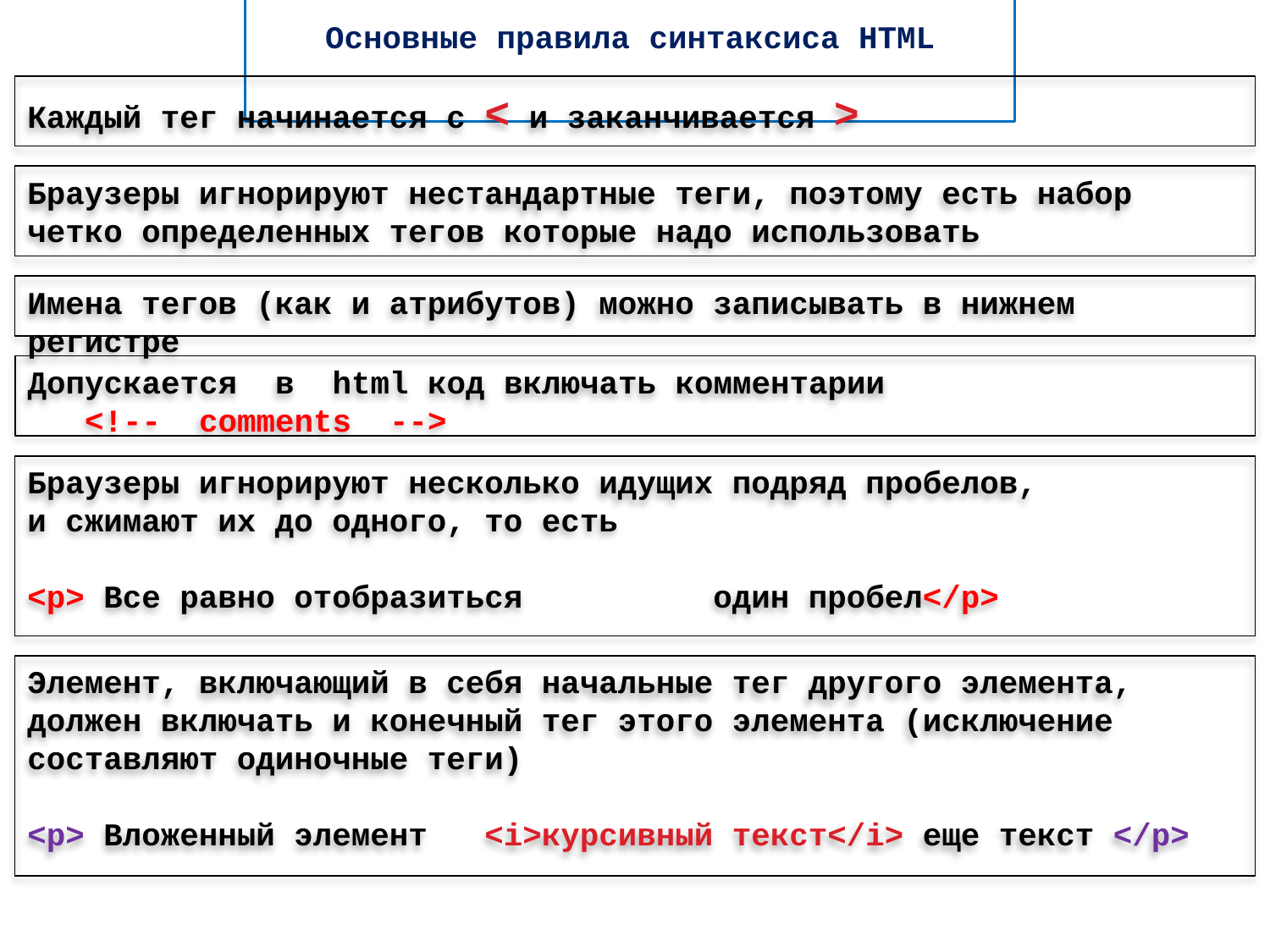

# Основные правила синтаксиса HTML
Каждый тег начинается с < и заканчивается >
Браузеры игнорируют нестандартные теги, поэтому есть набор
четко определенных тегов которые надо использовать
Имена тегов (как и атрибутов) можно записывать в нижнем регистре
Допускается  в  html код включать комментарии
   <!--  comments  -->
Браузеры игнорируют несколько идущих подряд пробелов,
и сжимают их до одного, то есть

<p> Все равно отобразиться          один пробел</p>
Элемент, включающий в себя начальные тег другого элемента, должен включать и конечный тег этого элемента (исключение составляют одиночные теги)

<p> Вложенный элемент   <i>курсивный текст</i> еще текст </p>